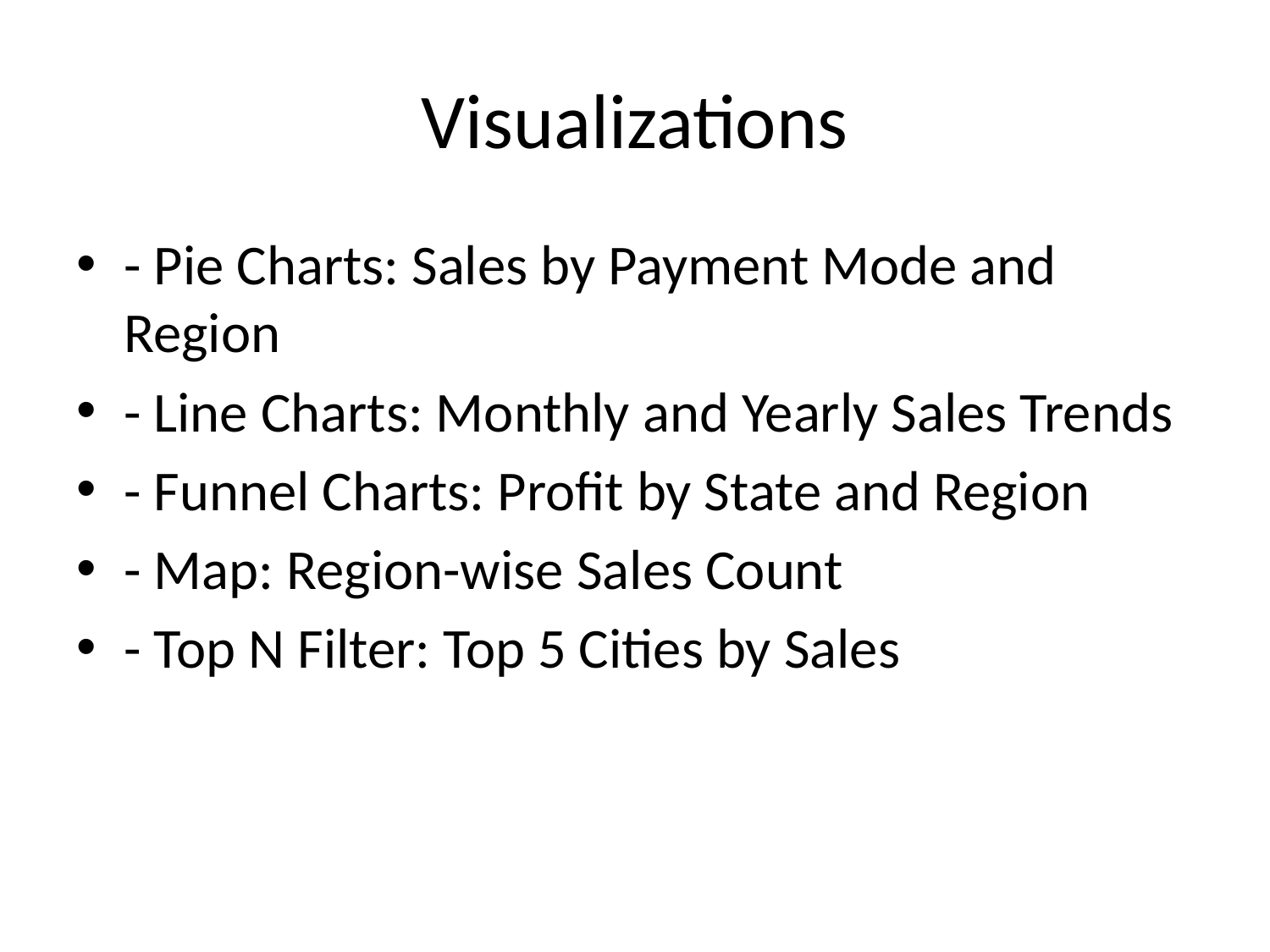

# Visualizations
- Pie Charts: Sales by Payment Mode and Region
- Line Charts: Monthly and Yearly Sales Trends
- Funnel Charts: Profit by State and Region
- Map: Region-wise Sales Count
- Top N Filter: Top 5 Cities by Sales